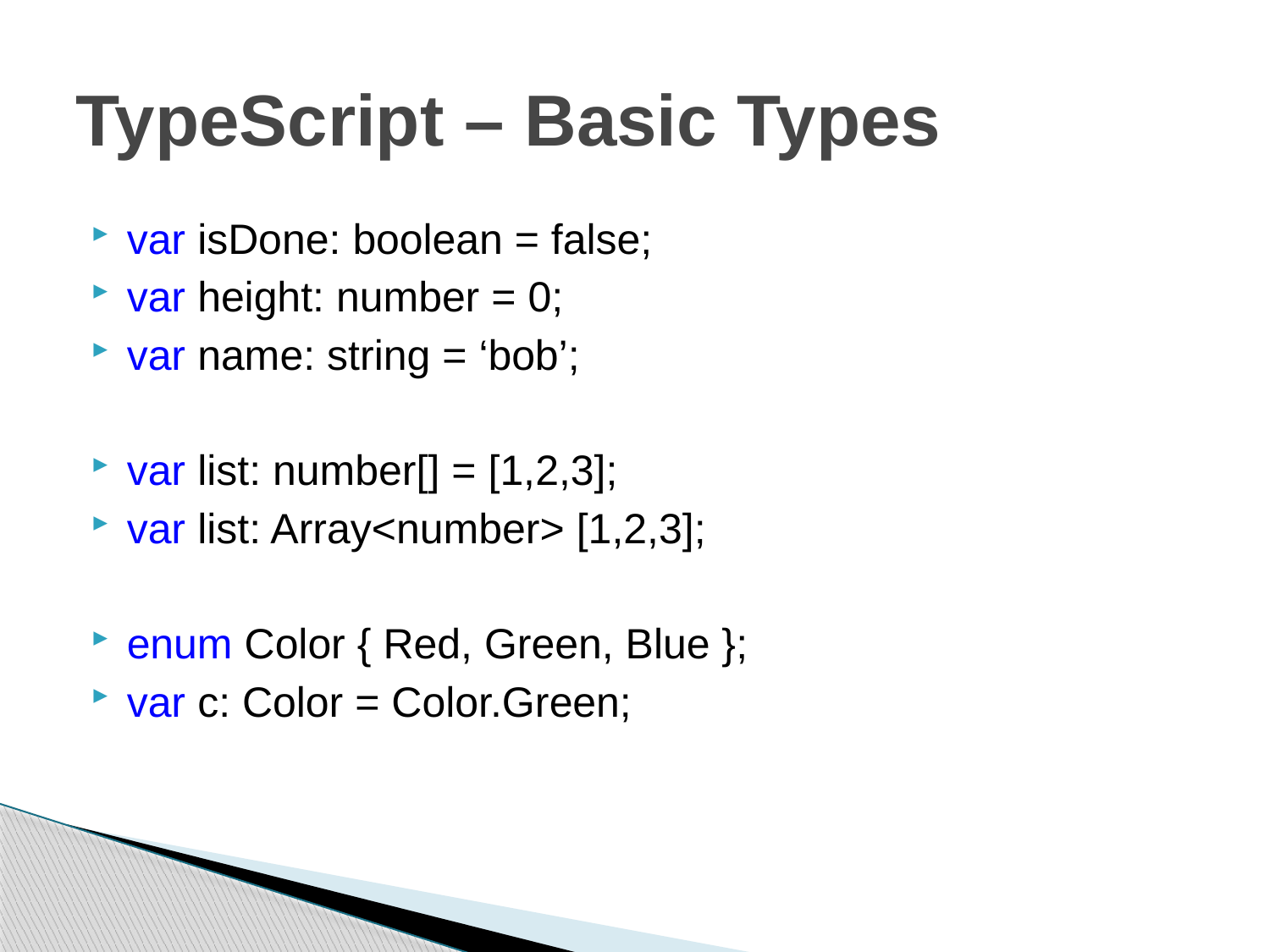

# TypeScript – Basic Types
var isDone: boolean = false;
var height: number = 0;
var name: string = ‘bob’;

var list: number[] = [1,2,3];
var list: Array<number> [1,2,3];

enum Color { Red, Green, Blue };
var c: Color = Color.Green;